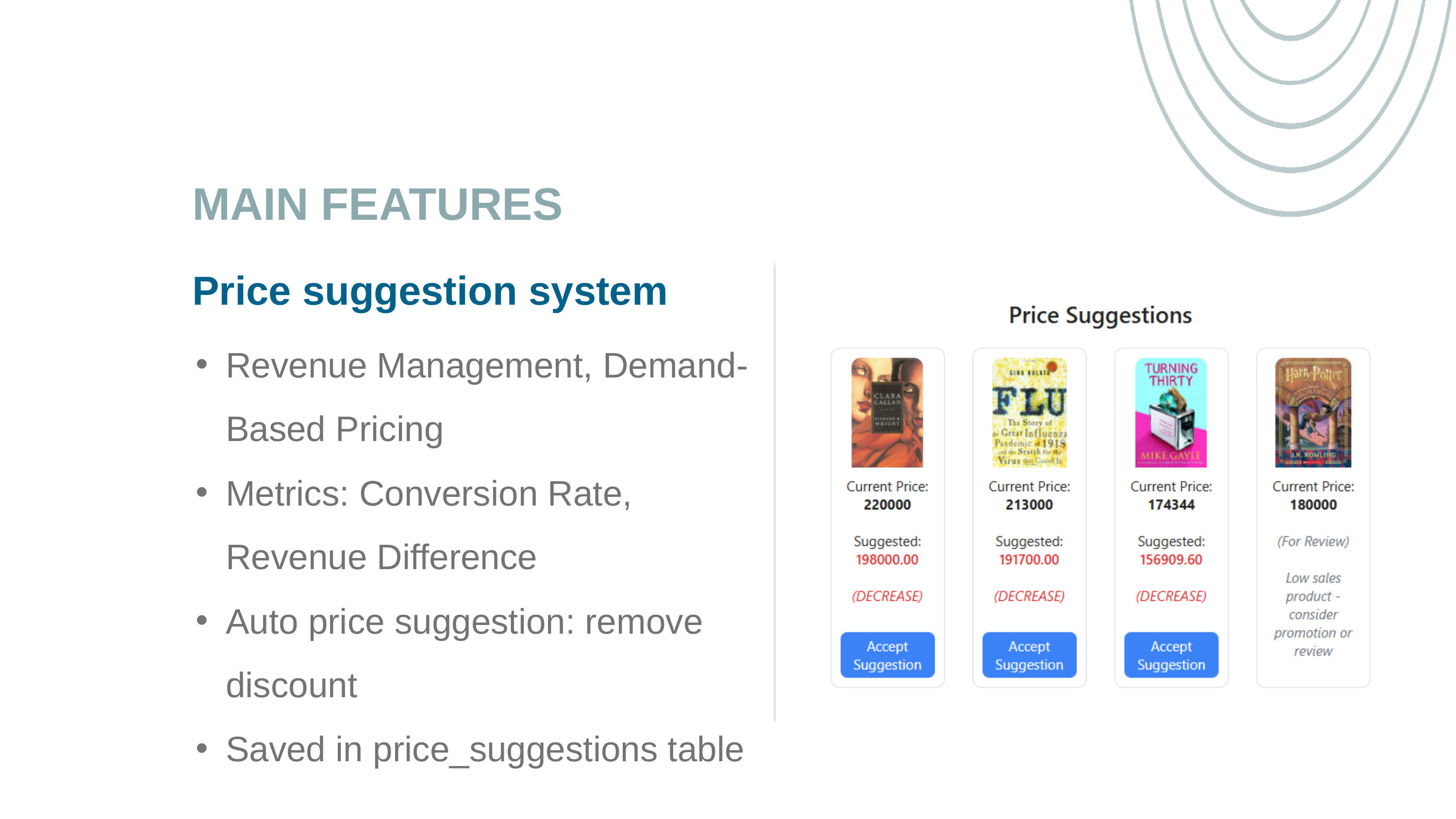

MAIN FEATURES
Price suggestion system

Revenue Management, Demand-Based Pricing
Metrics: Conversion Rate, Revenue Difference
Auto price suggestion: remove discount
Saved in price_suggestions table